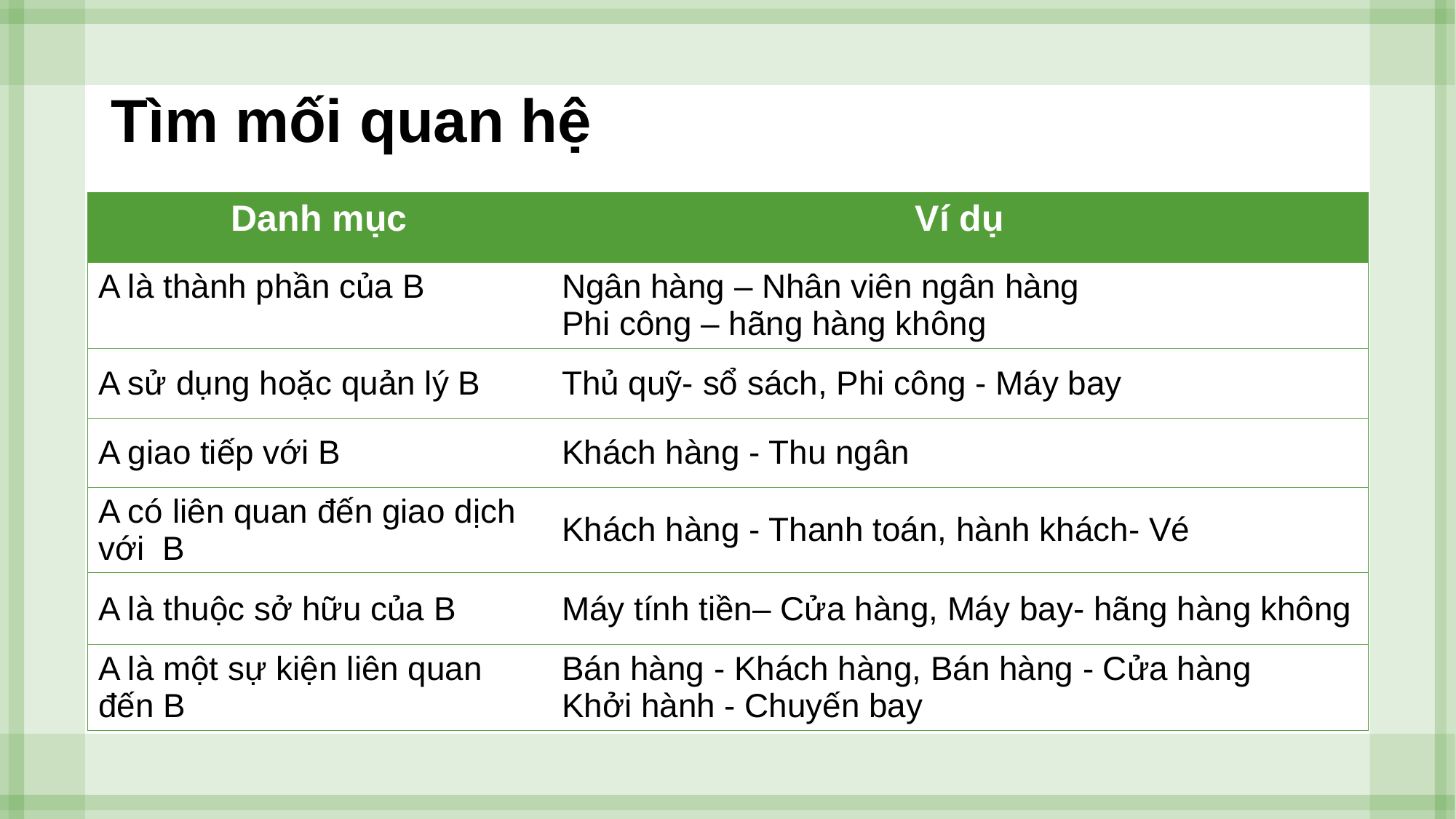

# Tìm mối quan hệ
| Danh mục | Ví dụ |
| --- | --- |
| A là thành phần của B | Ngân hàng – Nhân viên ngân hàng Phi công – hãng hàng không |
| A sử dụng hoặc quản lý B | Thủ quỹ- sổ sách, Phi công - Máy bay |
| A giao tiếp với B | Khách hàng - Thu ngân |
| A có liên quan đến giao dịch với B | Khách hàng - Thanh toán, hành khách- Vé |
| A là thuộc sở hữu của B | Máy tính tiền– Cửa hàng, Máy bay- hãng hàng không |
| A là một sự kiện liên quan đến B | Bán hàng - Khách hàng, Bán hàng - Cửa hàng Khởi hành - Chuyến bay |